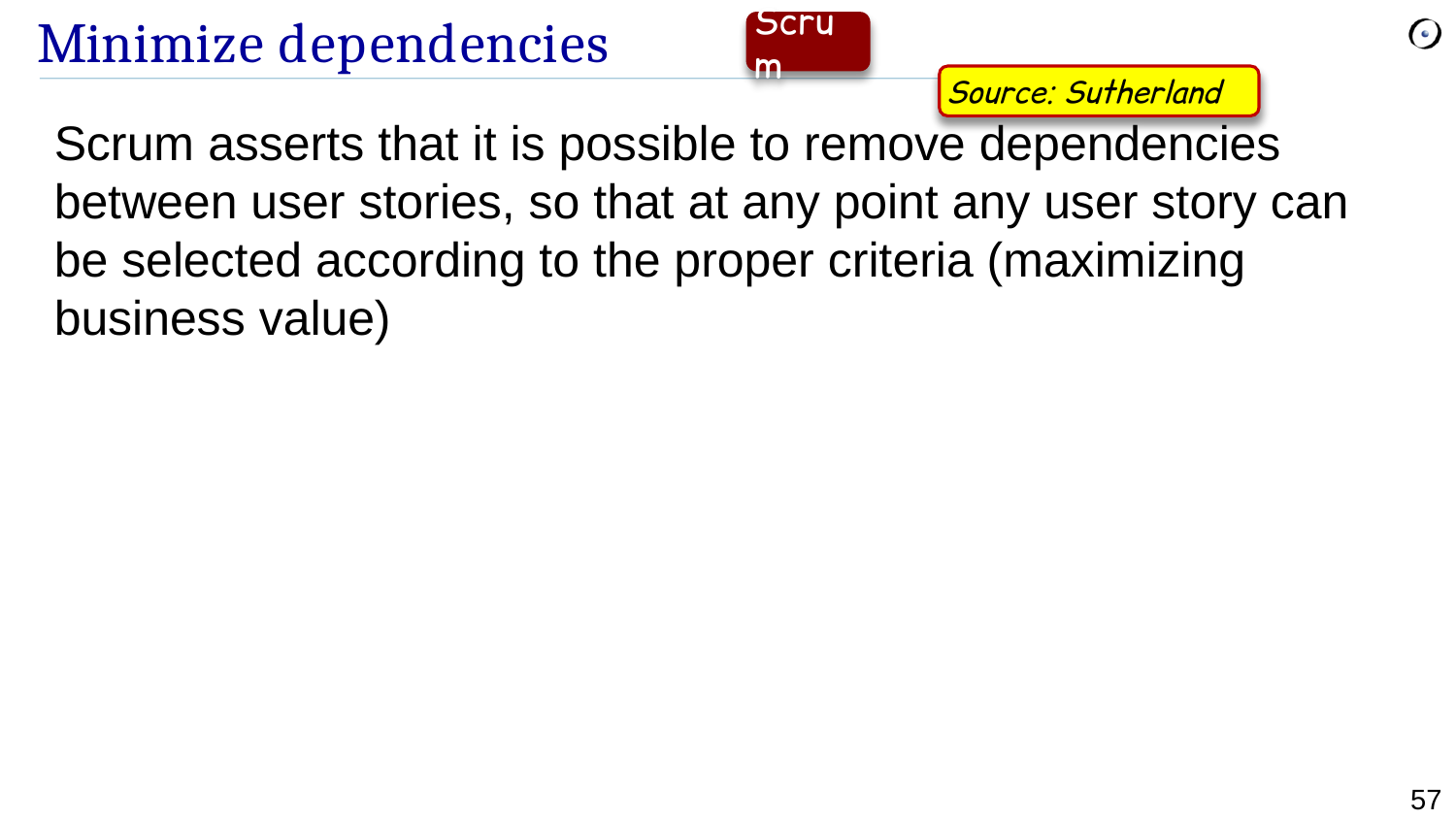

Scrum
# Minimize dependencies
Source: Sutherland
Scrum asserts that it is possible to remove dependencies between user stories, so that at any point any user story can be selected according to the proper criteria (maximizing business value)